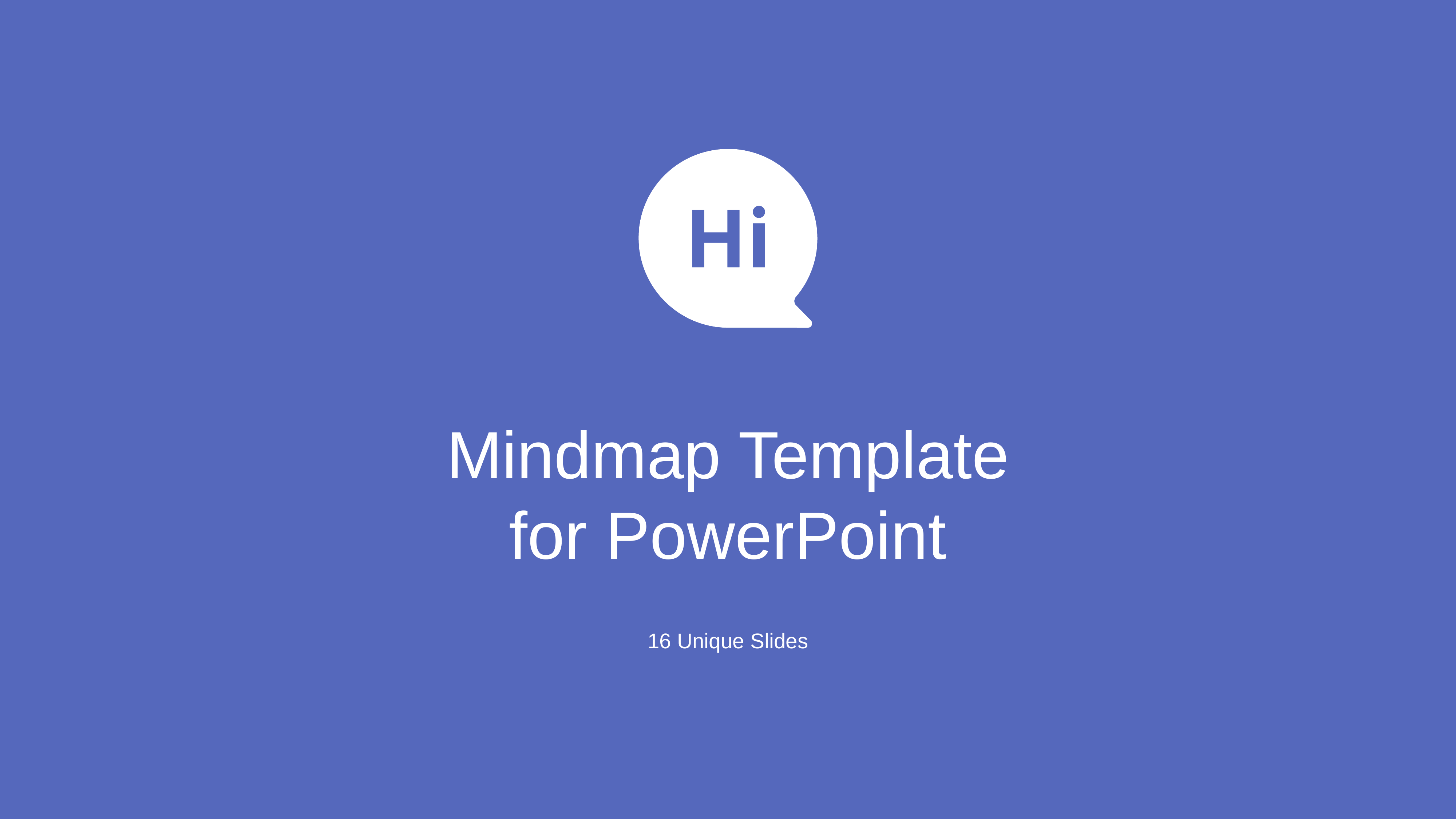

Mindmap Template
for PowerPoint
16 Unique Slides